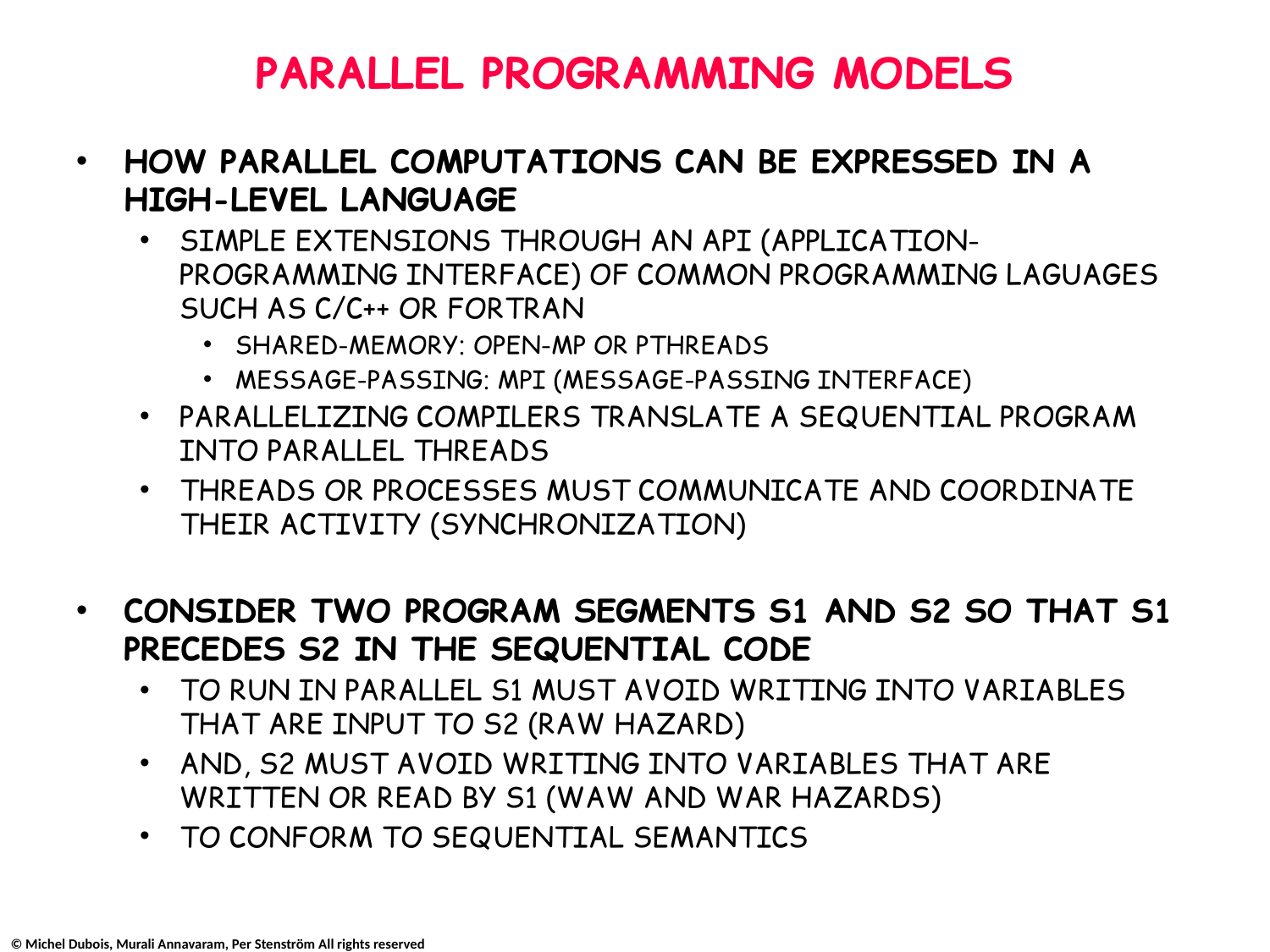

# PARALLEL PROGRAMMING MODELS
HOW PARALLEL COMPUTATIONS CAN BE EXPRESSED IN A HIGH-LEVEL LANGUAGE
SIMPLE EXTENSIONS THROUGH AN API (APPLICATION-PROGRAMMING INTERFACE) OF COMMON PROGRAMMING LAGUAGES SUCH AS C/C++ OR FORTRAN
SHARED-MEMORY: OPEN-MP OR PTHREADS
MESSAGE-PASSING: MPI (MESSAGE-PASSING INTERFACE)
PARALLELIZING COMPILERS TRANSLATE A SEQUENTIAL PROGRAM INTO PARALLEL THREADS
THREADS OR PROCESSES MUST COMMUNICATE AND COORDINATE THEIR ACTIVITY (SYNCHRONIZATION)

CONSIDER TWO PROGRAM SEGMENTS S1 AND S2 SO THAT S1 PRECEDES S2 IN THE SEQUENTIAL CODE
TO RUN IN PARALLEL S1 MUST AVOID WRITING INTO VARIABLES THAT ARE INPUT TO S2 (RAW HAZARD)
AND, S2 MUST AVOID WRITING INTO VARIABLES THAT ARE WRITTEN OR READ BY S1 (WAW AND WAR HAZARDS)
TO CONFORM TO SEQUENTIAL SEMANTICS